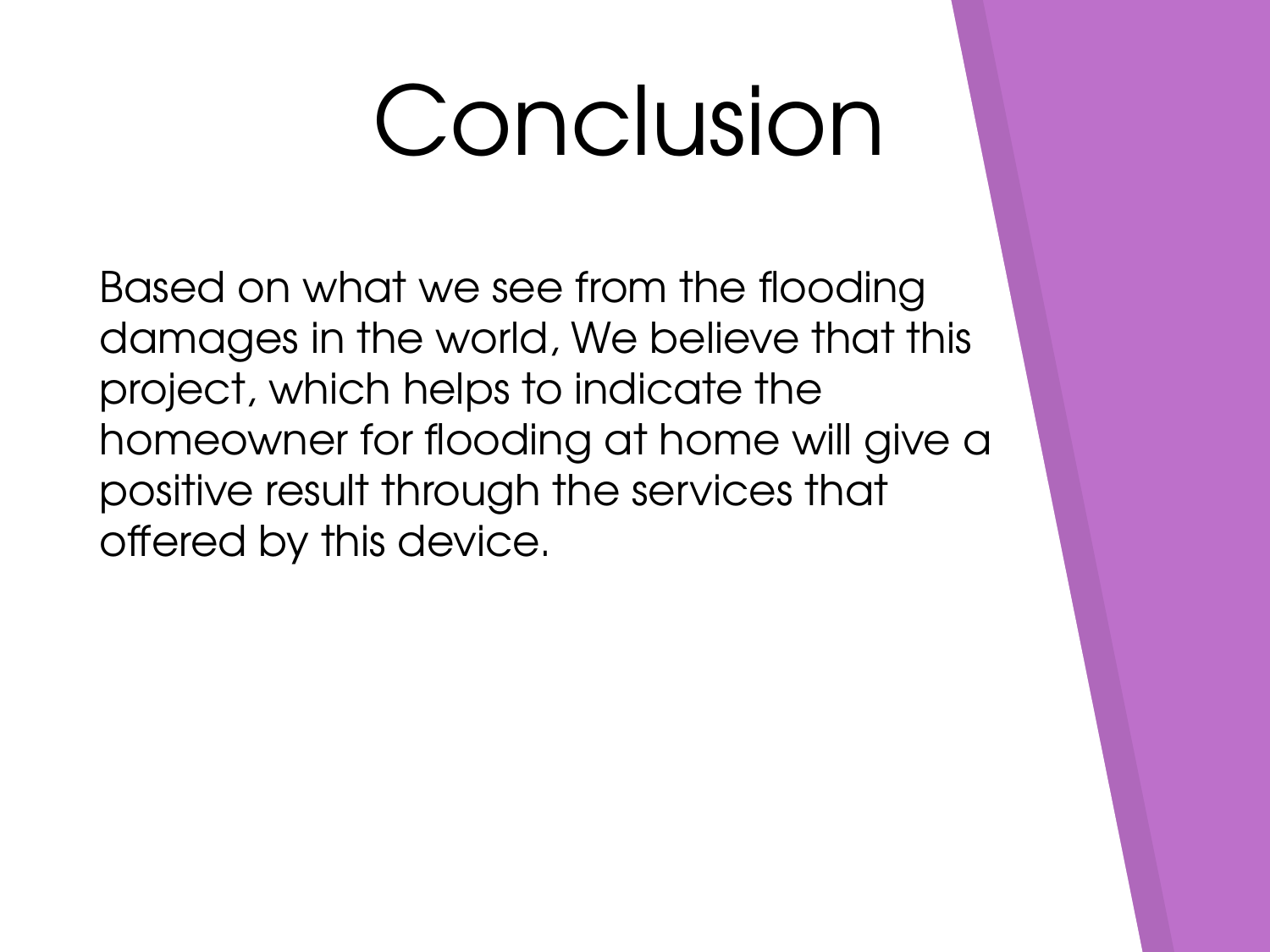

Conclusion
Based on what we see from the flooding damages in the world, We believe that this project, which helps to indicate the homeowner for flooding at home will give a positive result through the services that offered by this device.